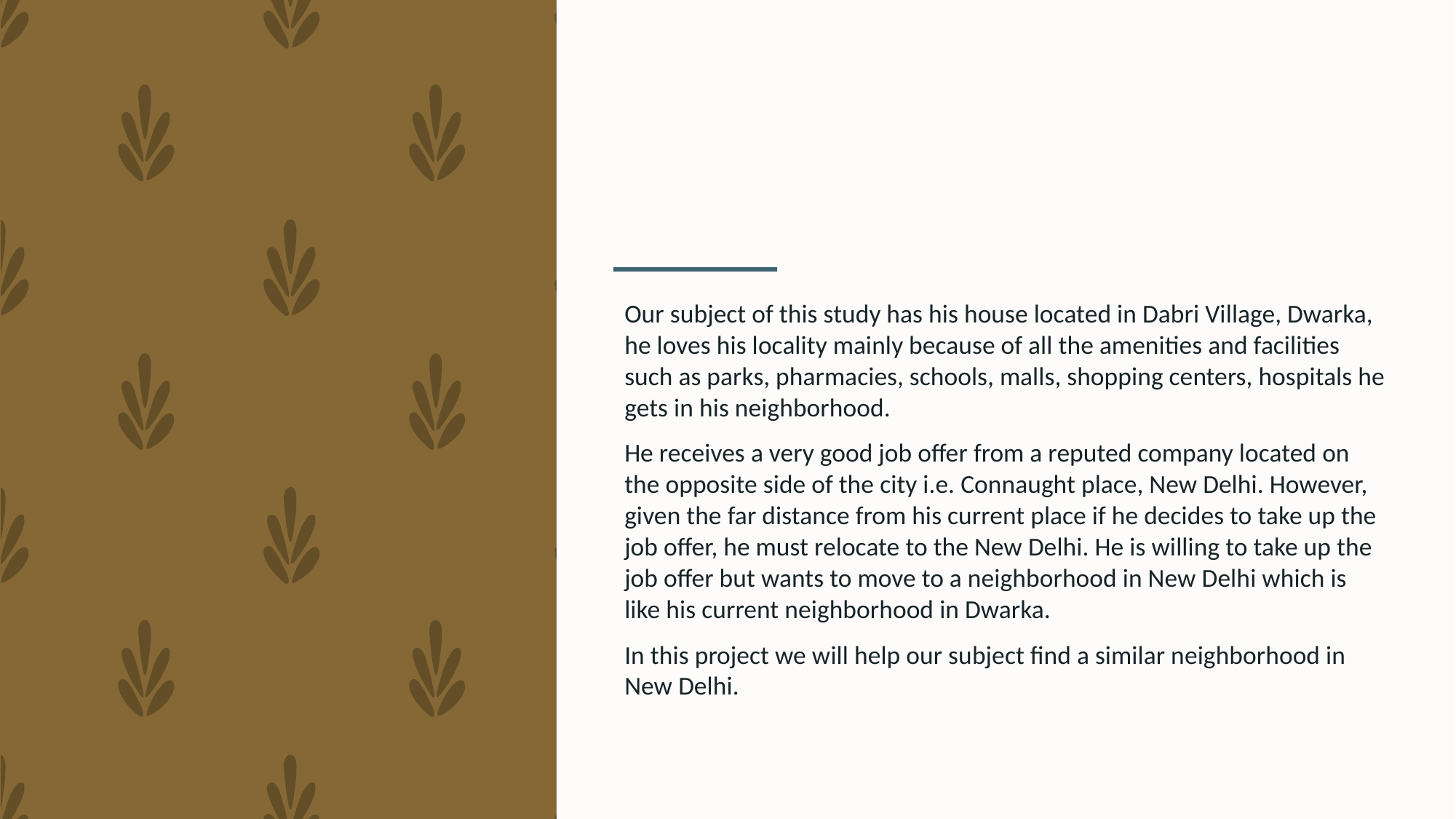

Our subject of this study has his house located in Dabri Village, Dwarka, he loves his locality mainly because of all the amenities and facilities such as parks, pharmacies, schools, malls, shopping centers, hospitals he gets in his neighborhood.
He receives a very good job offer from a reputed company located on the opposite side of the city i.e. Connaught place, New Delhi. However, given the far distance from his current place if he decides to take up the job offer, he must relocate to the New Delhi. He is willing to take up the job offer but wants to move to a neighborhood in New Delhi which is like his current neighborhood in Dwarka.
In this project we will help our subject find a similar neighborhood in New Delhi.